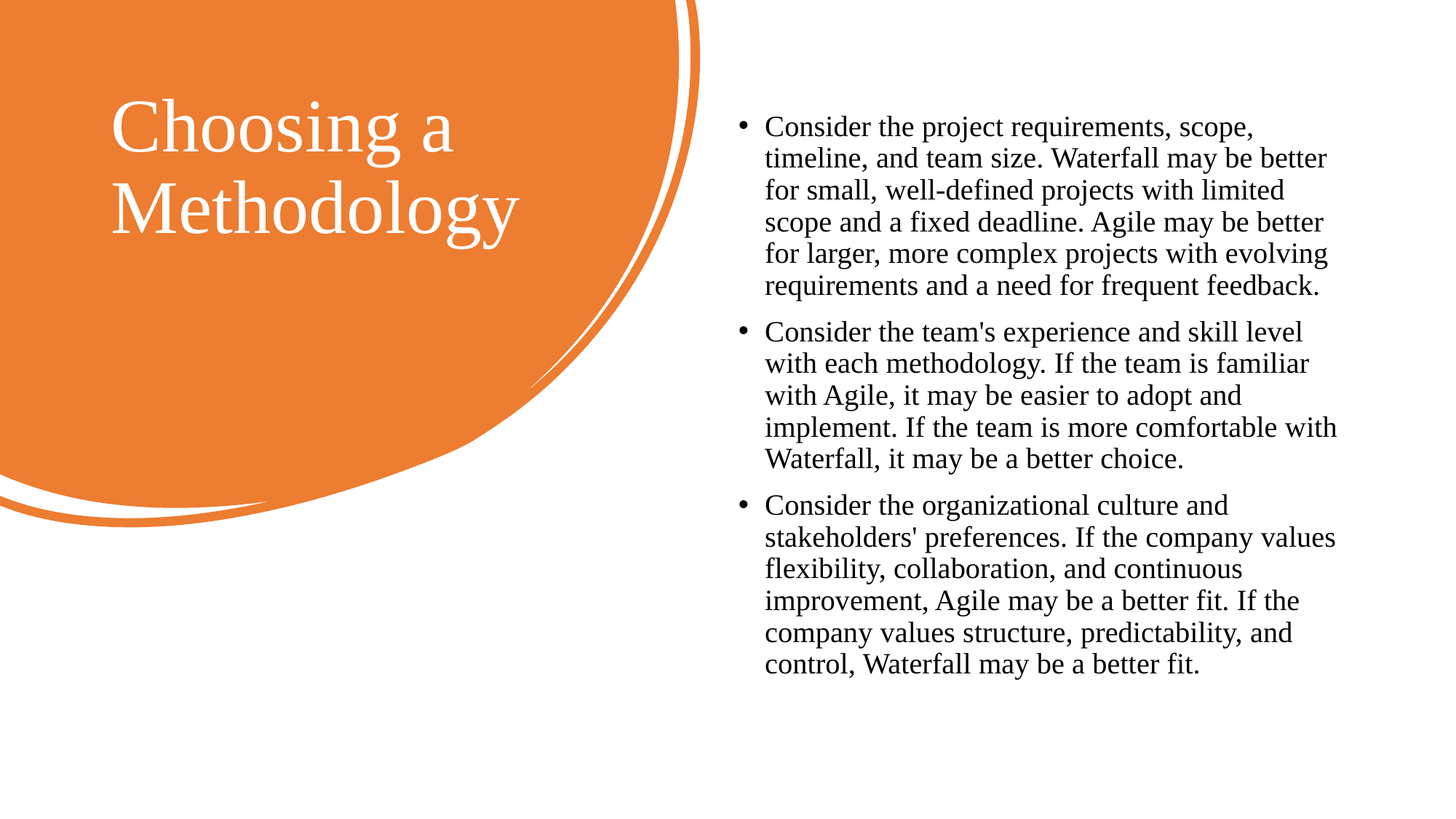

# Choosing a Methodology
Consider the project requirements, scope, timeline, and team size. Waterfall may be better for small, well-defined projects with limited scope and a fixed deadline. Agile may be better for larger, more complex projects with evolving requirements and a need for frequent feedback.
Consider the team's experience and skill level with each methodology. If the team is familiar with Agile, it may be easier to adopt and implement. If the team is more comfortable with Waterfall, it may be a better choice.
Consider the organizational culture and stakeholders' preferences. If the company values flexibility, collaboration, and continuous improvement, Agile may be a better fit. If the company values structure, predictability, and control, Waterfall may be a better fit.